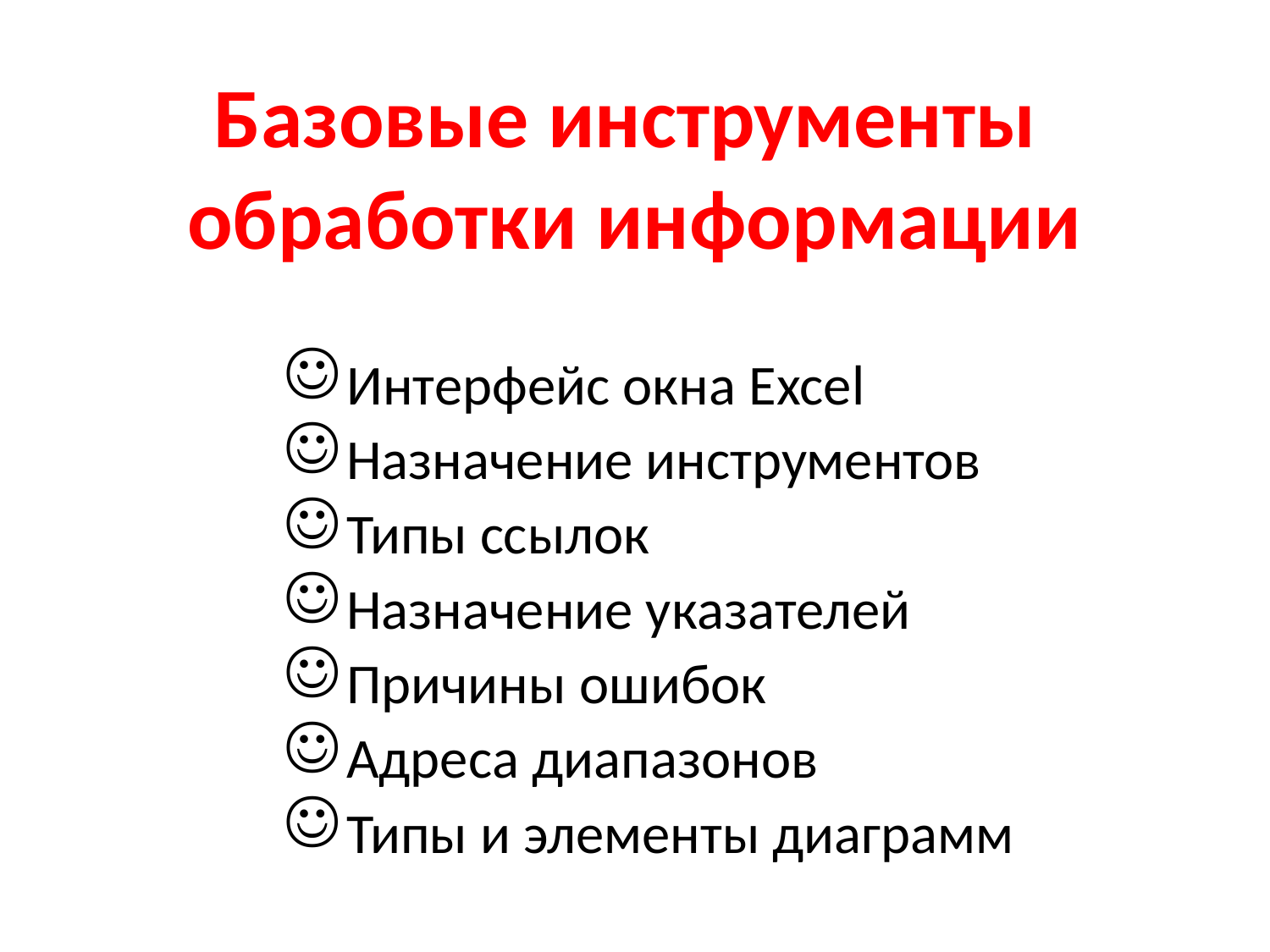

# Базовые инструменты обработки информации

Интерфейс окна Excel
Назначение инструментов
Типы ссылок
Назначение указателей
Причины ошибок
Адреса диапазонов
Типы и элементы диаграмм